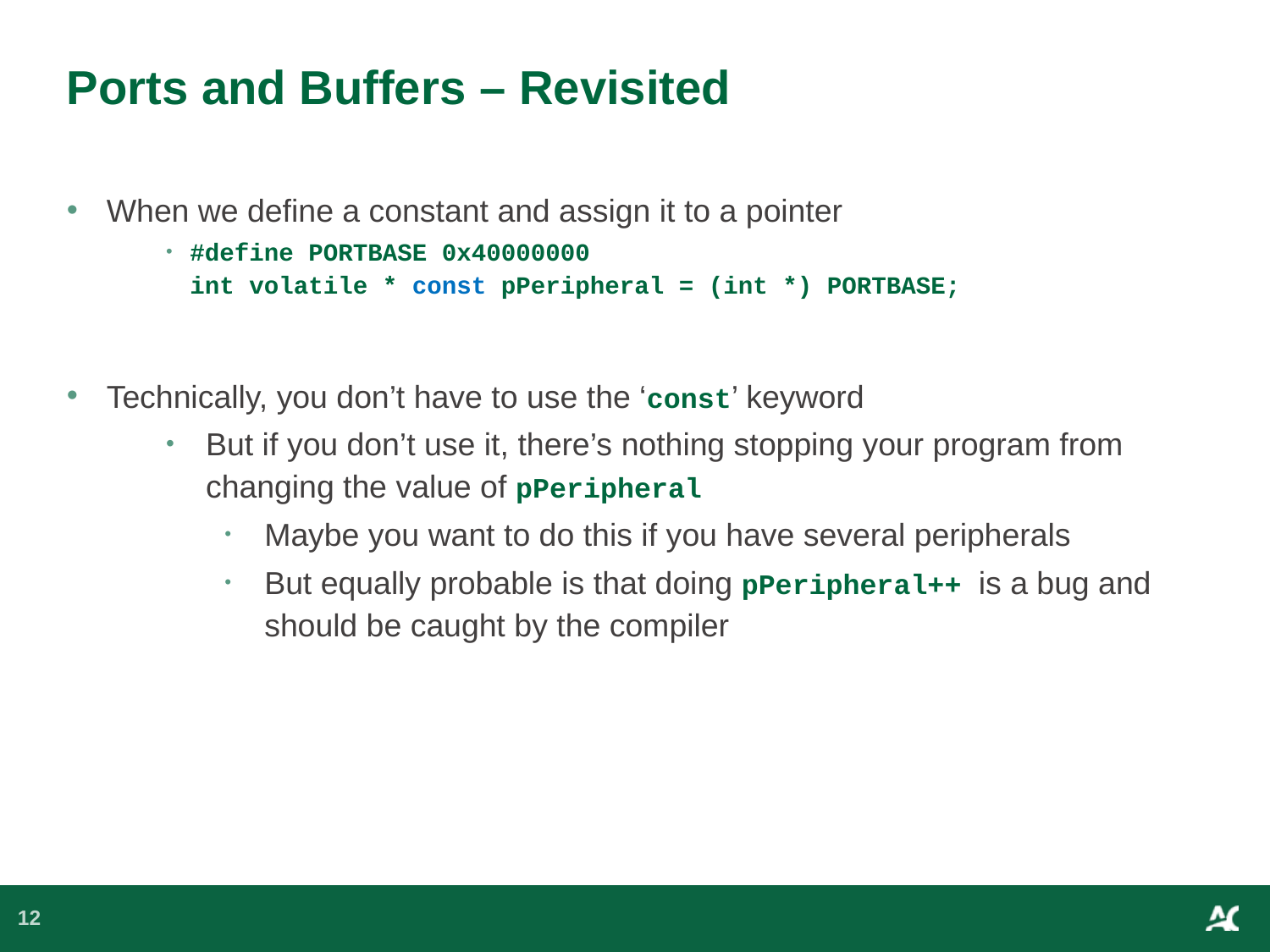

# Ports and Buffers – Revisited
When we define a constant and assign it to a pointer
#define PORTBASE 0x40000000
int volatile * const pPeripheral = (int *) PORTBASE;

Technically, you don’t have to use the ‘const’ keyword
But if you don’t use it, there’s nothing stopping your program from changing the value of pPeripheral
Maybe you want to do this if you have several peripherals
But equally probable is that doing pPeripheral++ is a bug and should be caught by the compiler

12